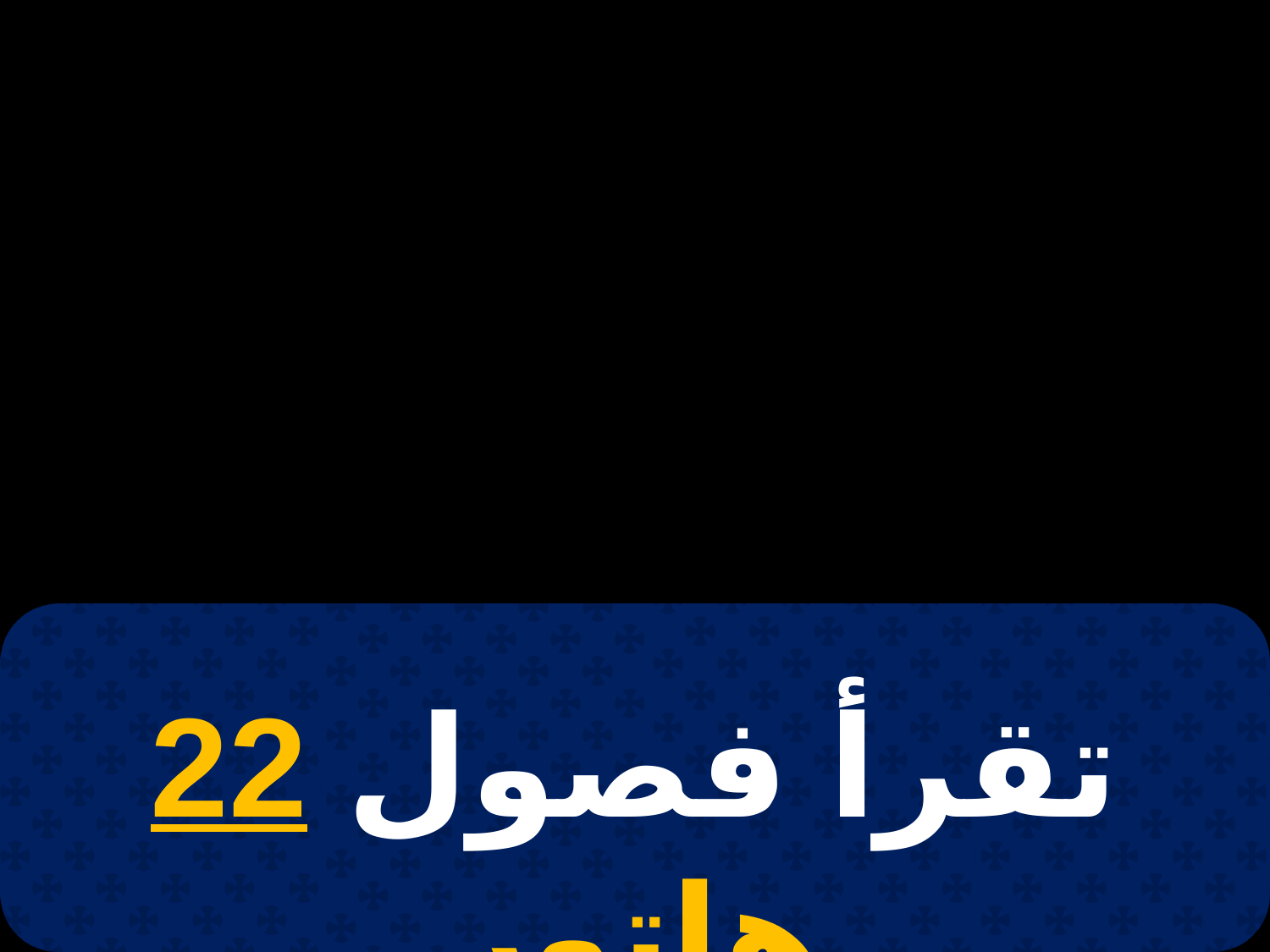

# 22 بؤونة
تقرأ فصول 22 هاتور